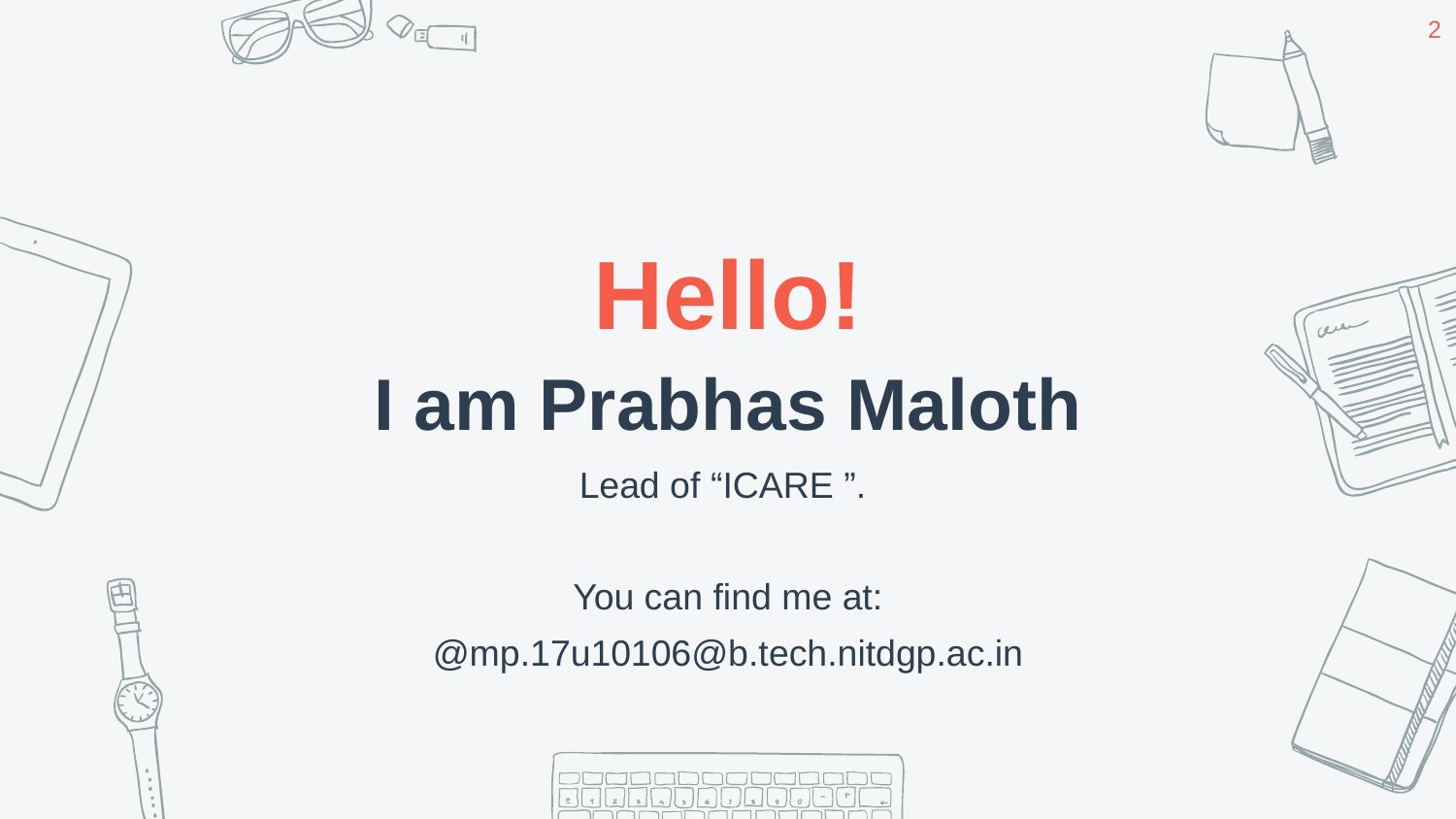

2
Hello!
I am Prabhas Maloth
Lead of “ICARE ”.

You can find me at:
@mp.17u10106@b.tech.nitdgp.ac.in